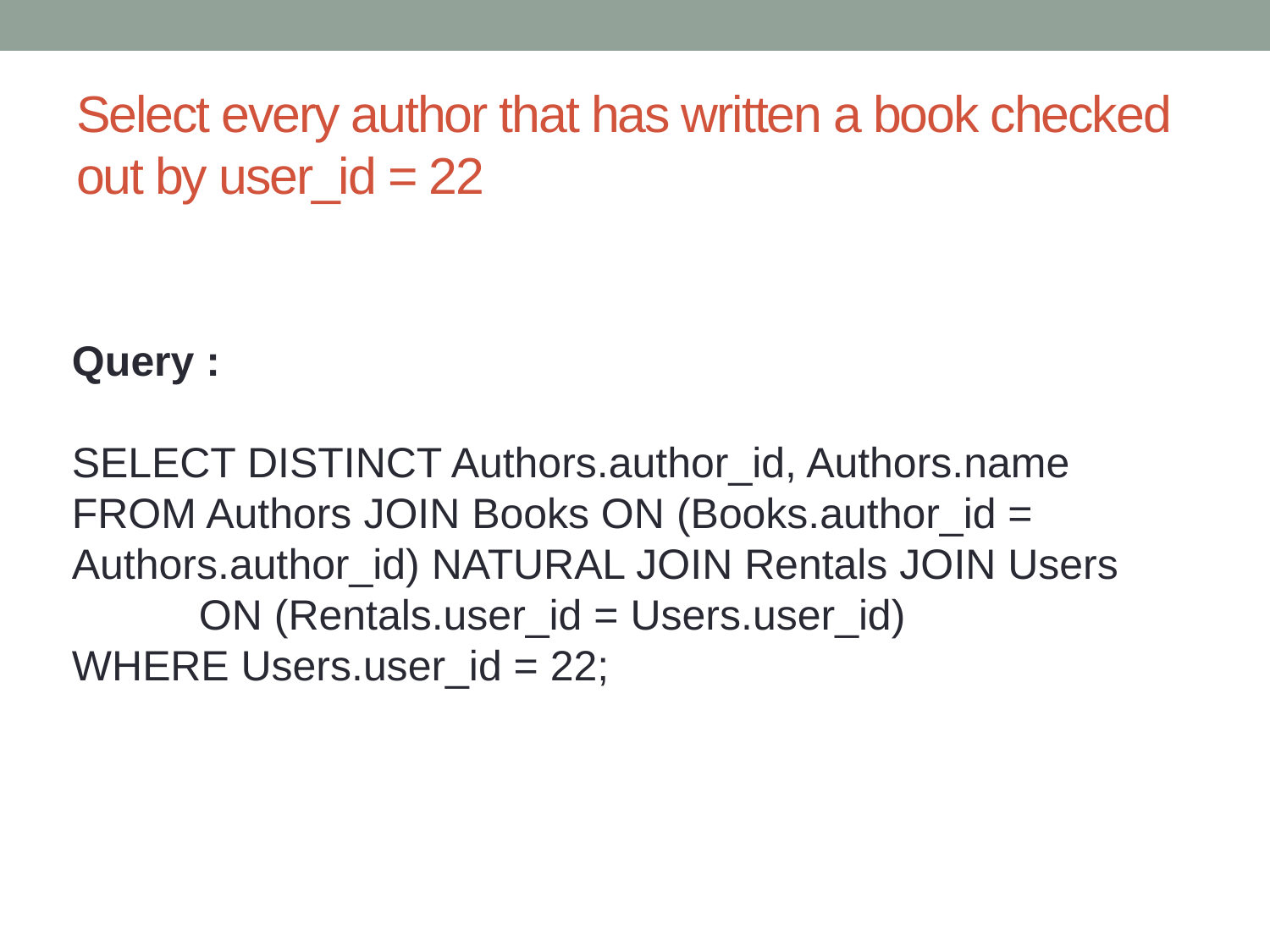

# Select every author that has written a book checked out by user_id = 22
Query :

SELECT DISTINCT Authors.author_id, Authors.name
FROM Authors JOIN Books ON (Books.author_id = 	Authors.author_id) NATURAL JOIN Rentals JOIN Users 	ON (Rentals.user_id = Users.user_id)
WHERE Users.user_id = 22;